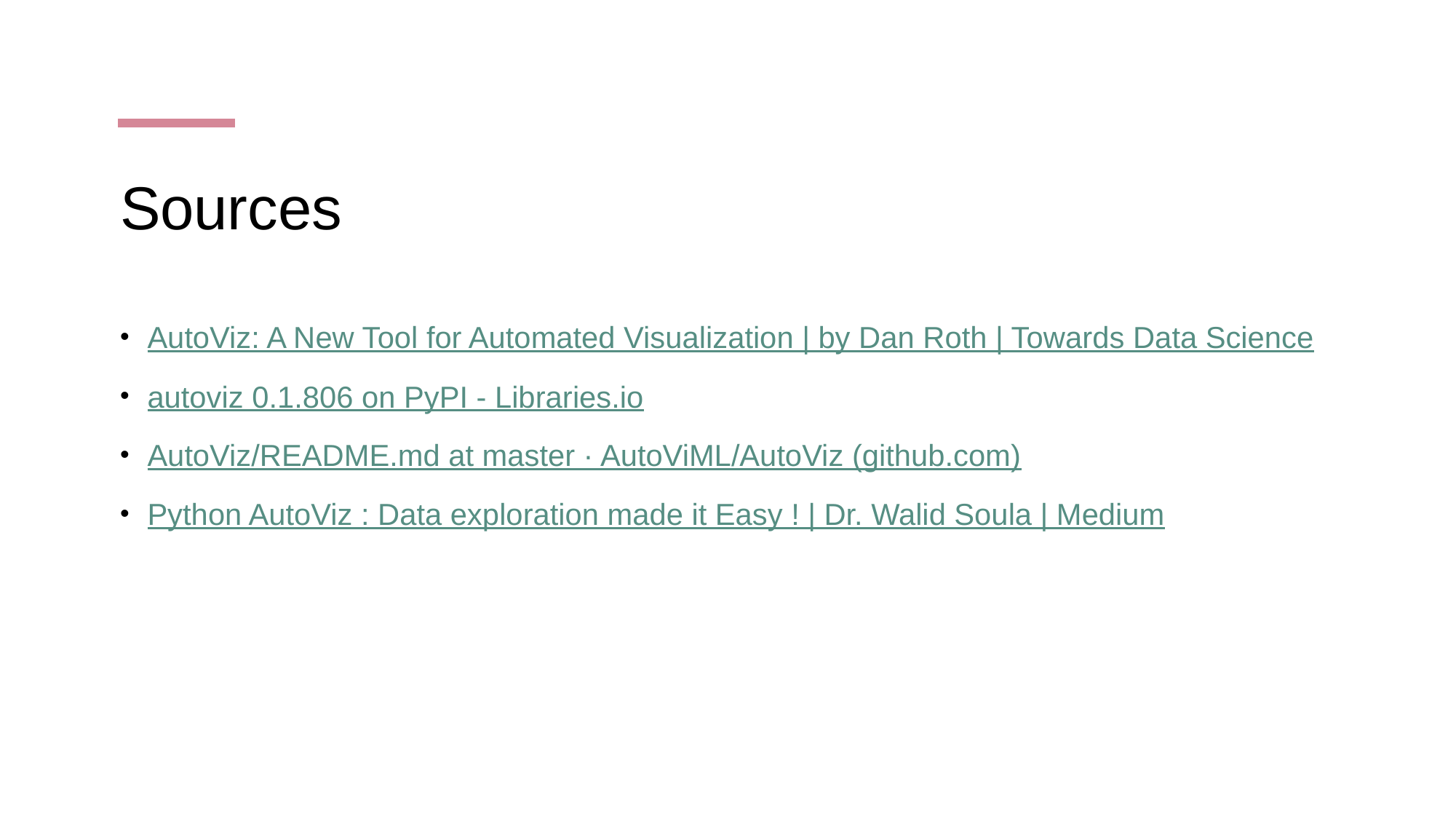

# Sources
AutoViz: A New Tool for Automated Visualization | by Dan Roth | Towards Data Science
autoviz 0.1.806 on PyPI - Libraries.io
AutoViz/README.md at master · AutoViML/AutoViz (github.com)
Python AutoViz : Data exploration made it Easy ! | Dr. Walid Soula | Medium